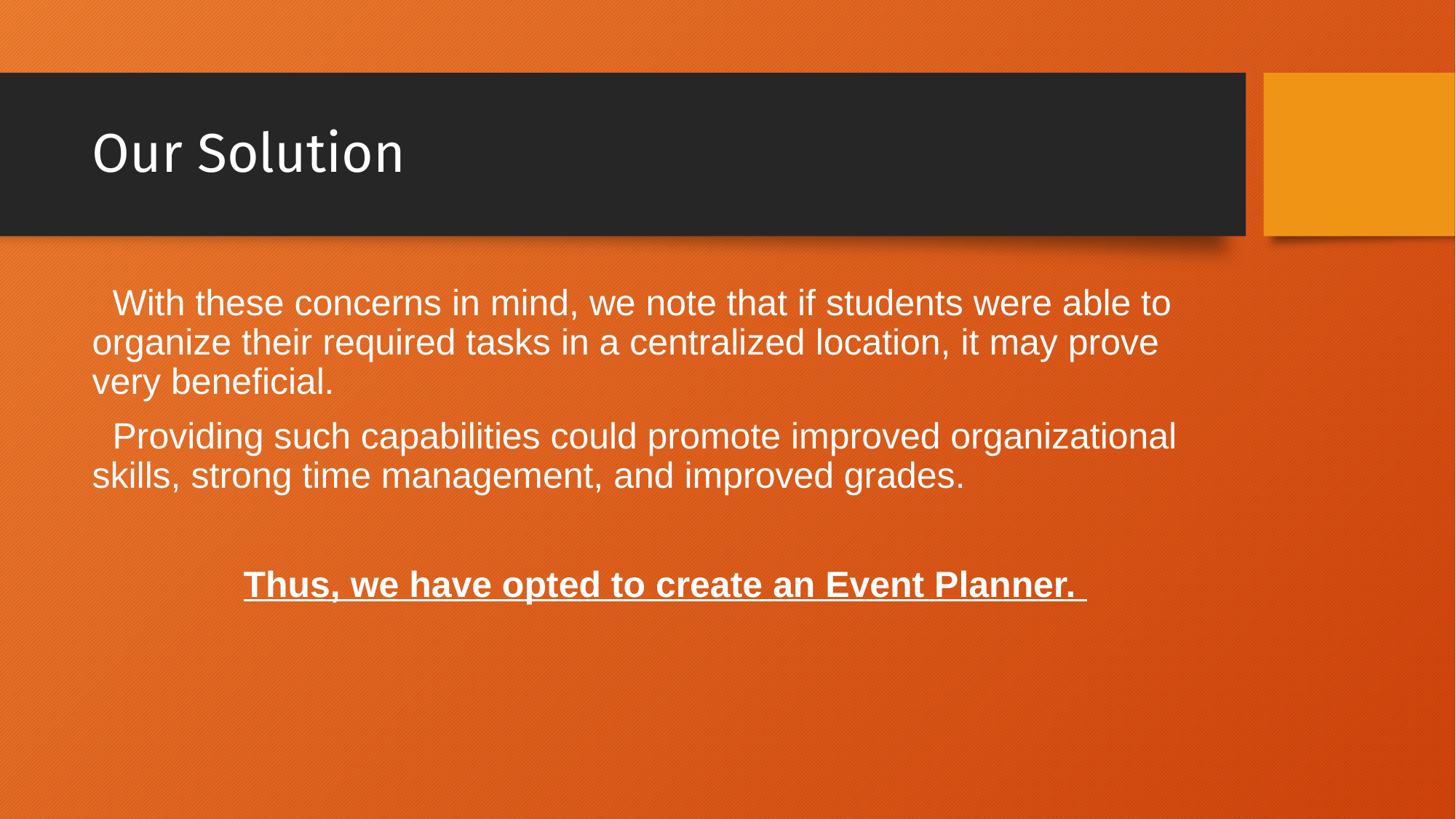

# Our Solution
  With these concerns in mind, we note that if students were able to organize their required tasks in a centralized location, it may prove very beneficial.
  Providing such capabilities could promote improved organizational skills, strong time management, and improved grades.

  Thus, we have opted to create an Event Planner.